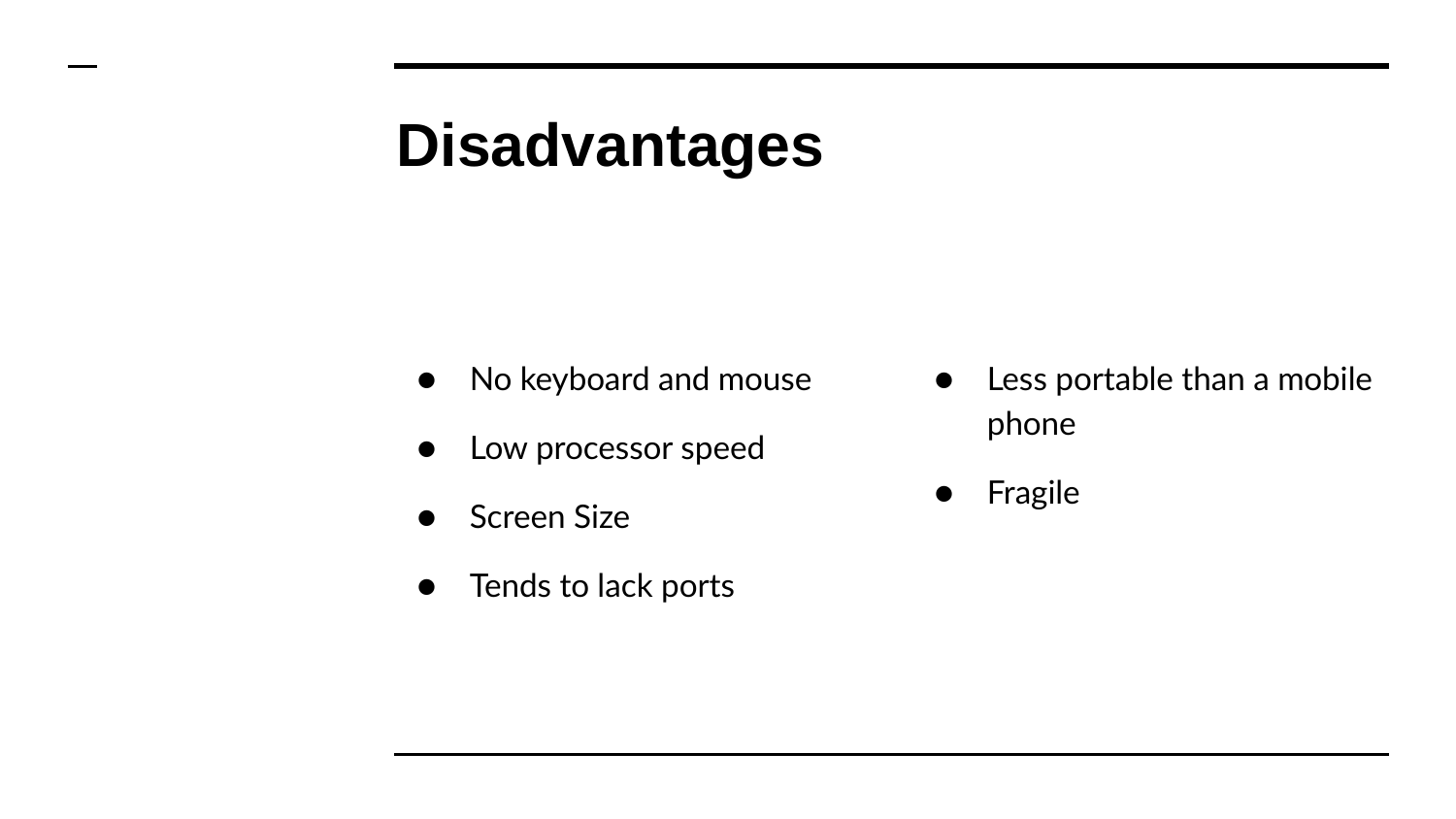

# Disadvantages

No keyboard and mouse
Low processor speed
Screen Size
Tends to lack ports

Less portable than a mobile phone
Fragile